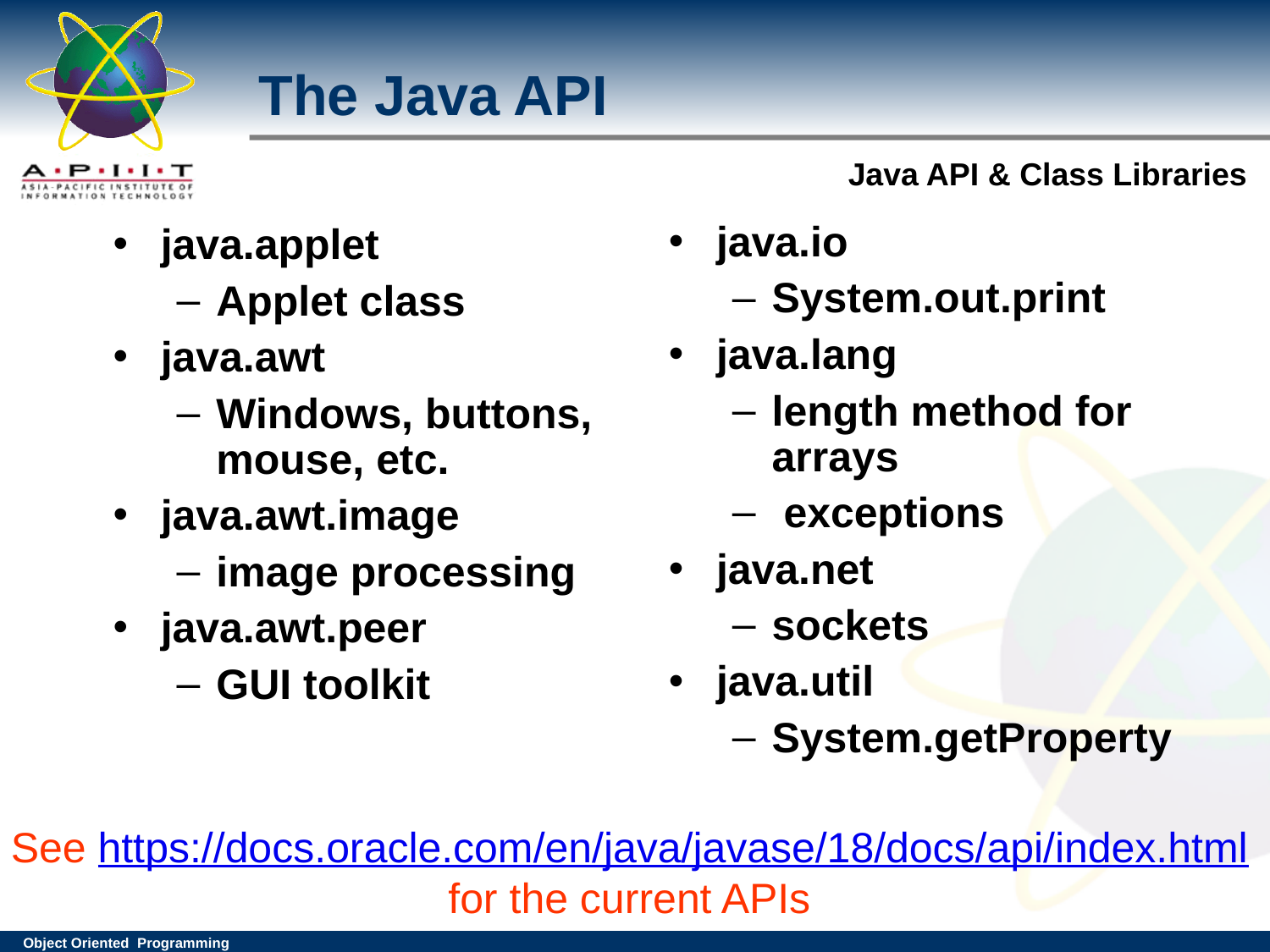

# The Java API
java.io
System.out.print
java.lang
length method for arrays
 exceptions
java.net
sockets
java.util
System.getProperty
java.applet
Applet class
java.awt
Windows, buttons, mouse, etc.
java.awt.image
image processing
java.awt.peer
GUI toolkit
See https://docs.oracle.com/en/java/javase/18/docs/api/index.html for the current APIs